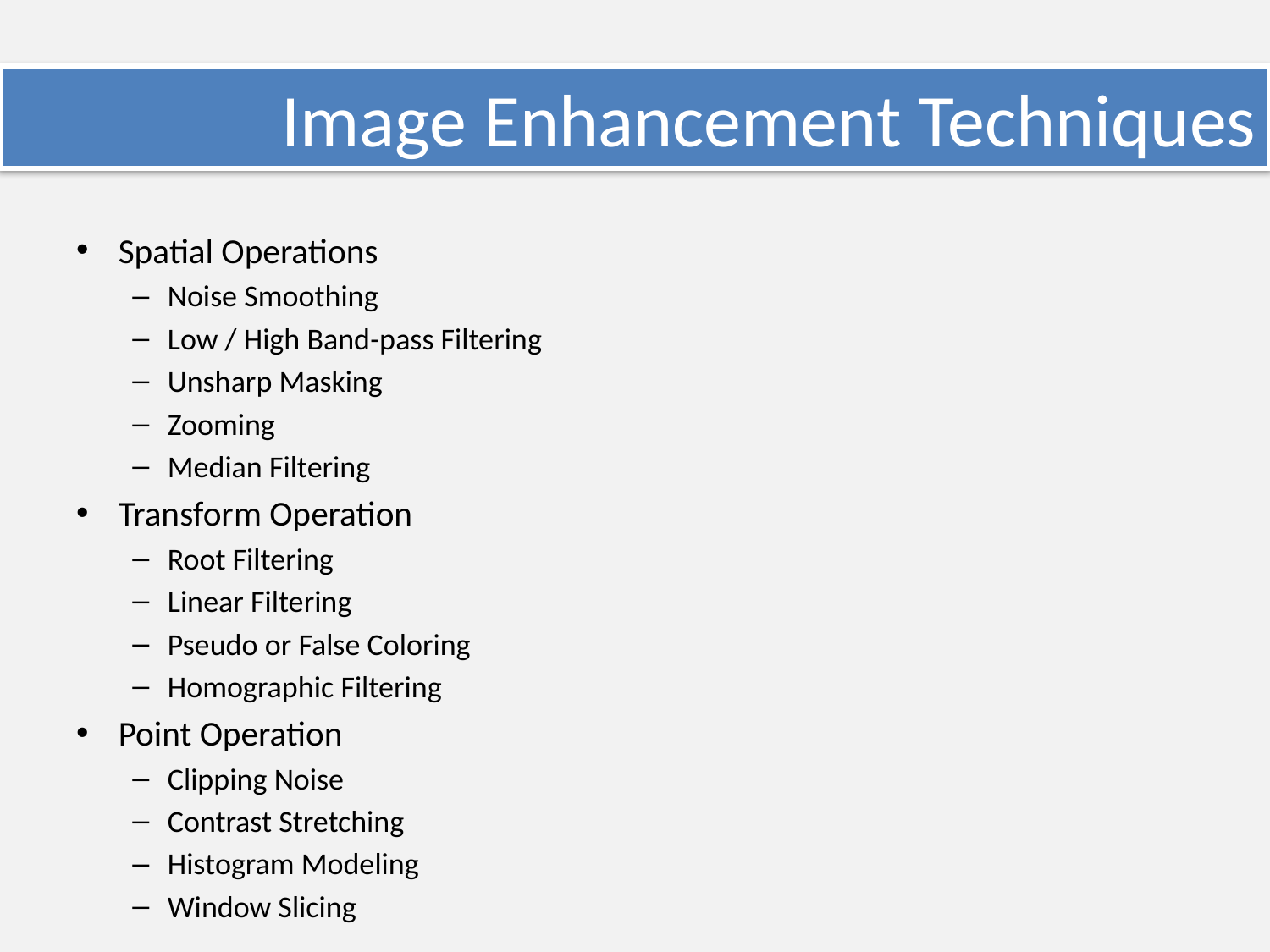

# Image Enhancement Techniques
Spatial Operations
Noise Smoothing
Low / High Band-pass Filtering
Unsharp Masking
Zooming
Median Filtering
Transform Operation
Root Filtering
Linear Filtering
Pseudo or False Coloring
Homographic Filtering
Point Operation
Clipping Noise
Contrast Stretching
Histogram Modeling
Window Slicing